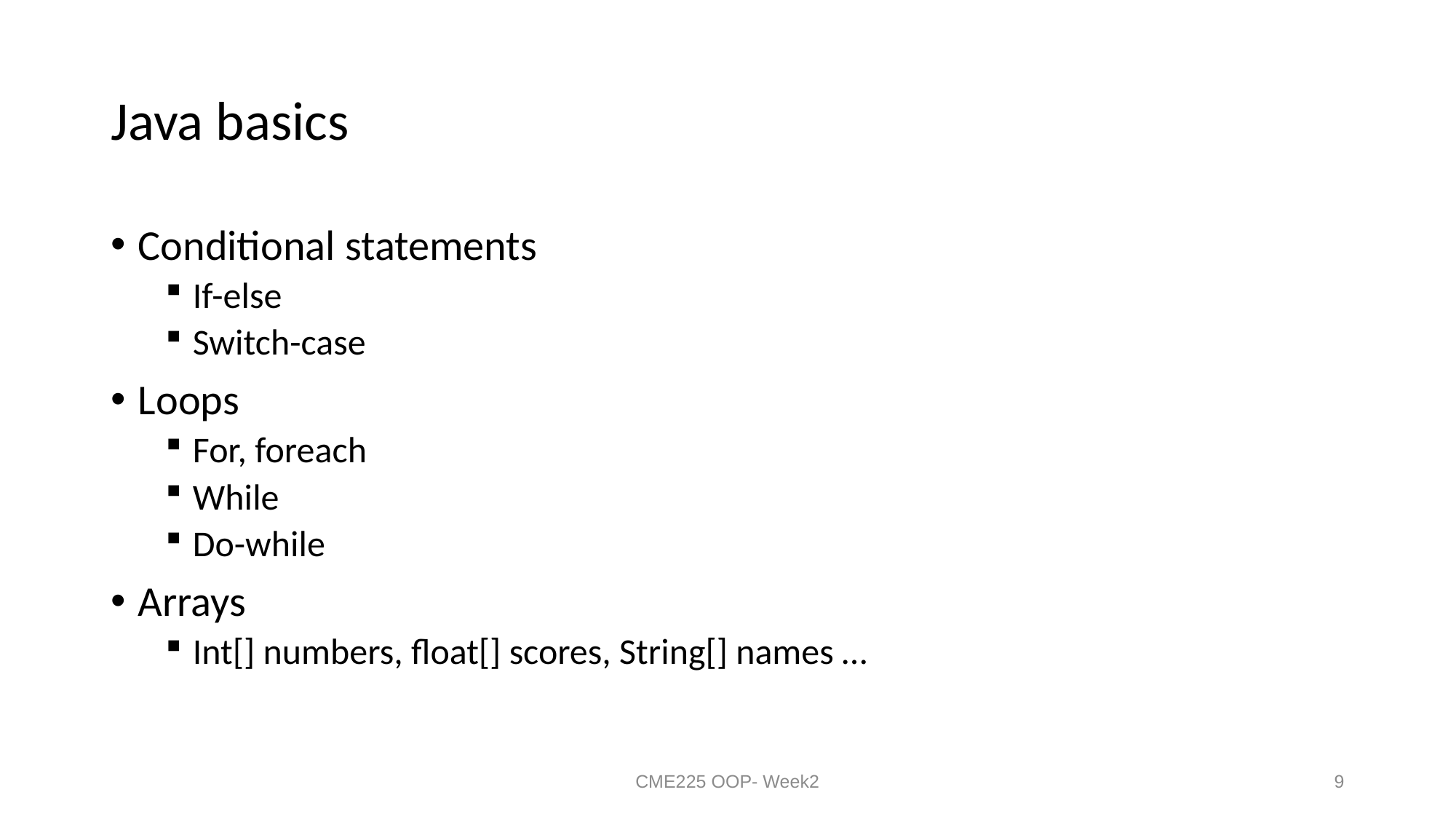

# Java basics
Conditional statements
If-else
Switch-case
Loops
For, foreach
While
Do-while
Arrays
Int[] numbers, float[] scores, String[] names …

CME225 OOP- Week2
9